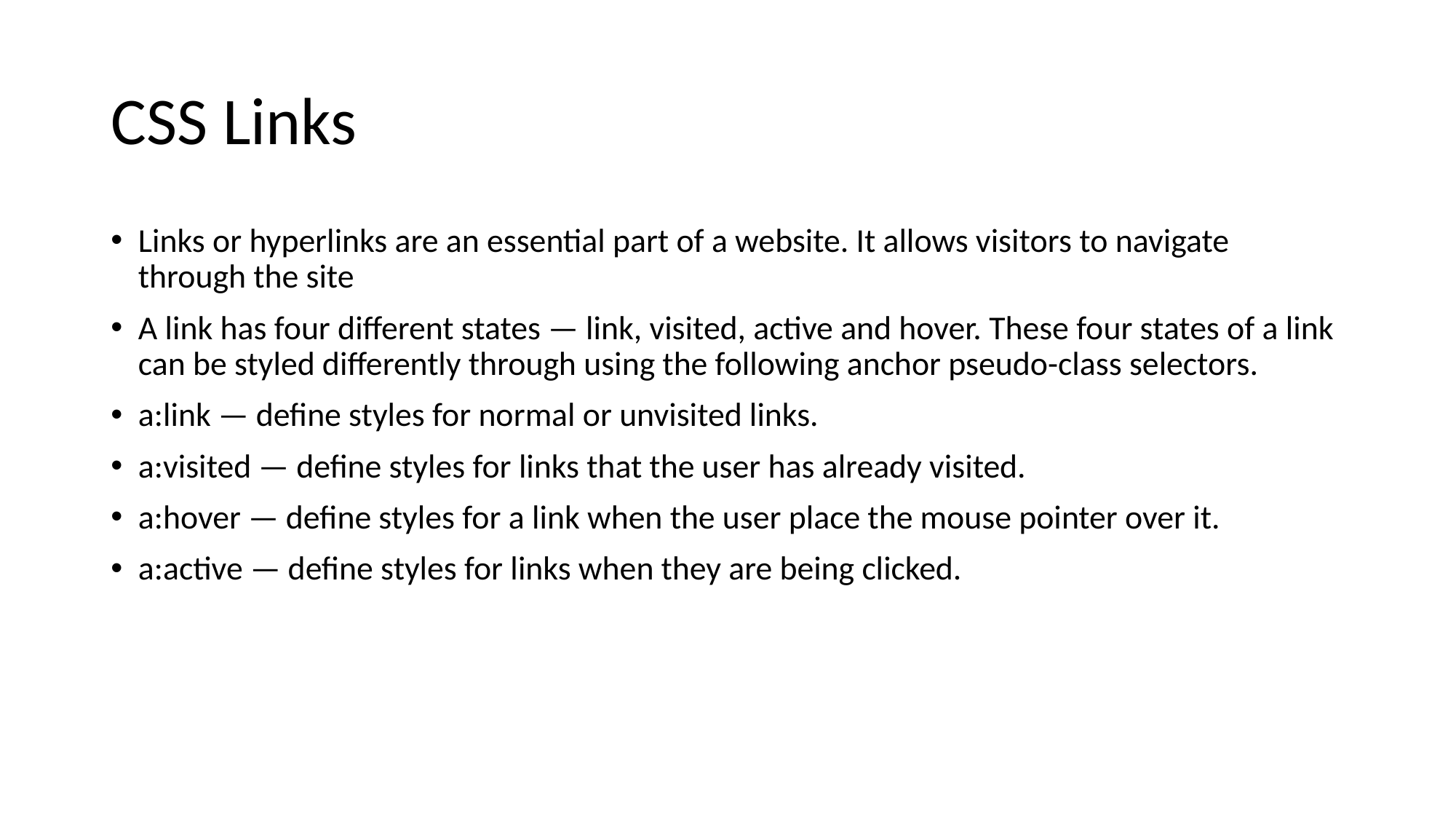

# CSS Links
Links or hyperlinks are an essential part of a website. It allows visitors to navigate through the site
A link has four different states — link, visited, active and hover. These four states of a link can be styled differently through using the following anchor pseudo-class selectors.
a:link — define styles for normal or unvisited links.
a:visited — define styles for links that the user has already visited.
a:hover — define styles for a link when the user place the mouse pointer over it.
a:active — define styles for links when they are being clicked.